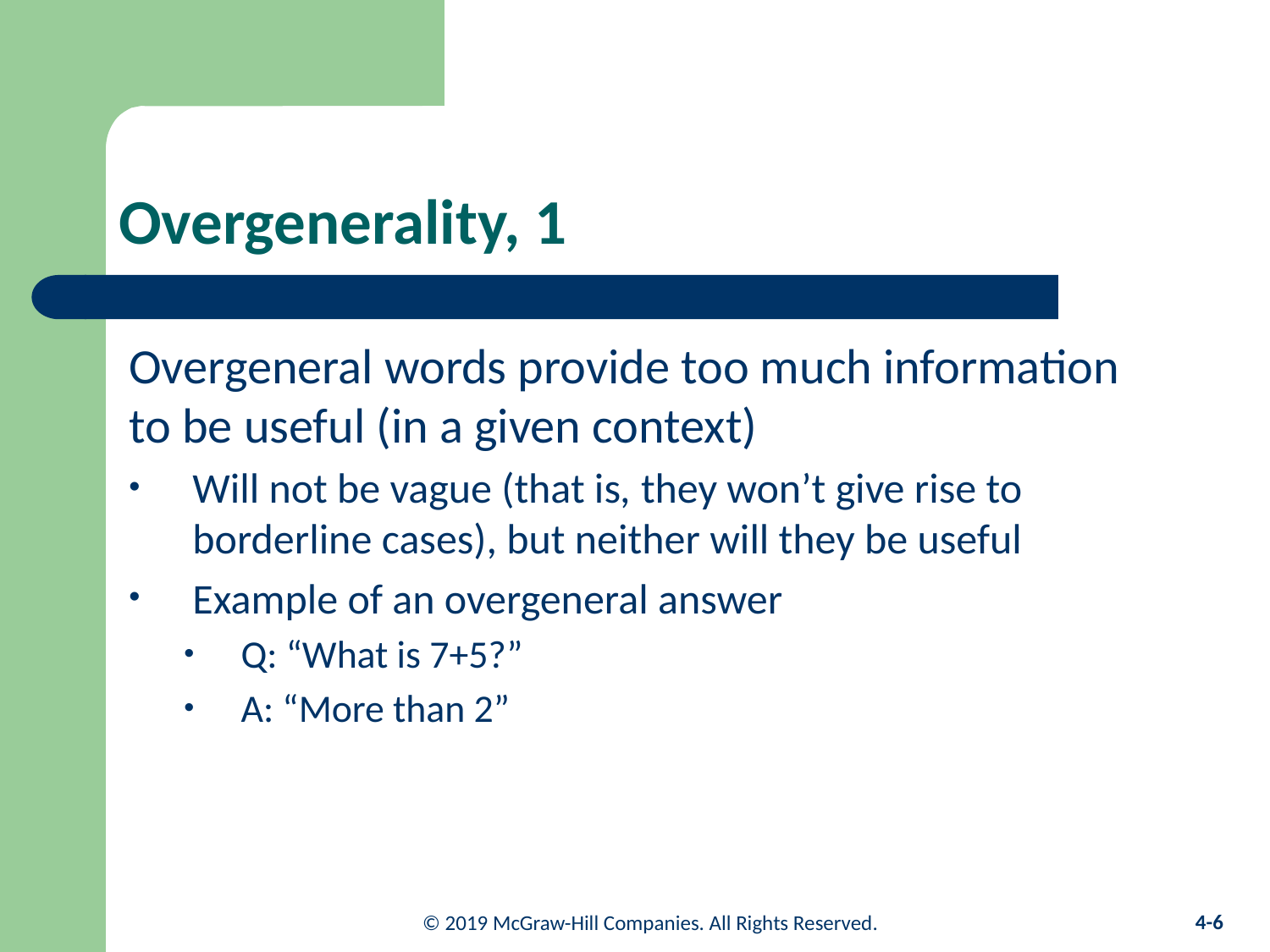

# Overgenerality, 1
Overgeneral words provide too much information to be useful (in a given context)
Will not be vague (that is, they won’t give rise to borderline cases), but neither will they be useful
Example of an overgeneral answer
Q: “What is 7+5?”
A: “More than 2”